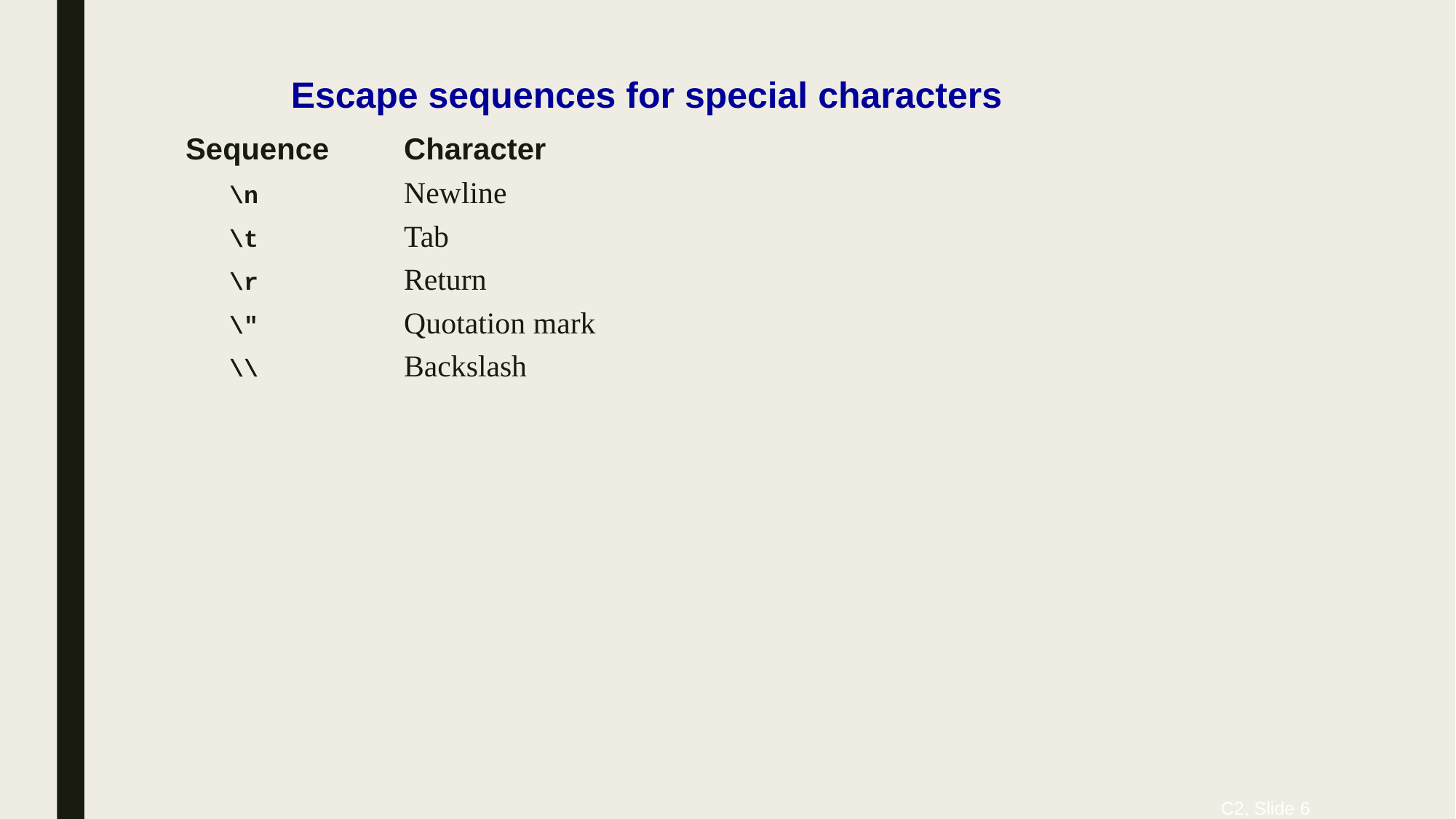

# Escape sequences for special characters
Sequence	Character
   \n 		Newline
   \t 		Tab
   \r 		Return
   \" 		Quotation mark
   \\ 		Backslash

C2, Slide 6